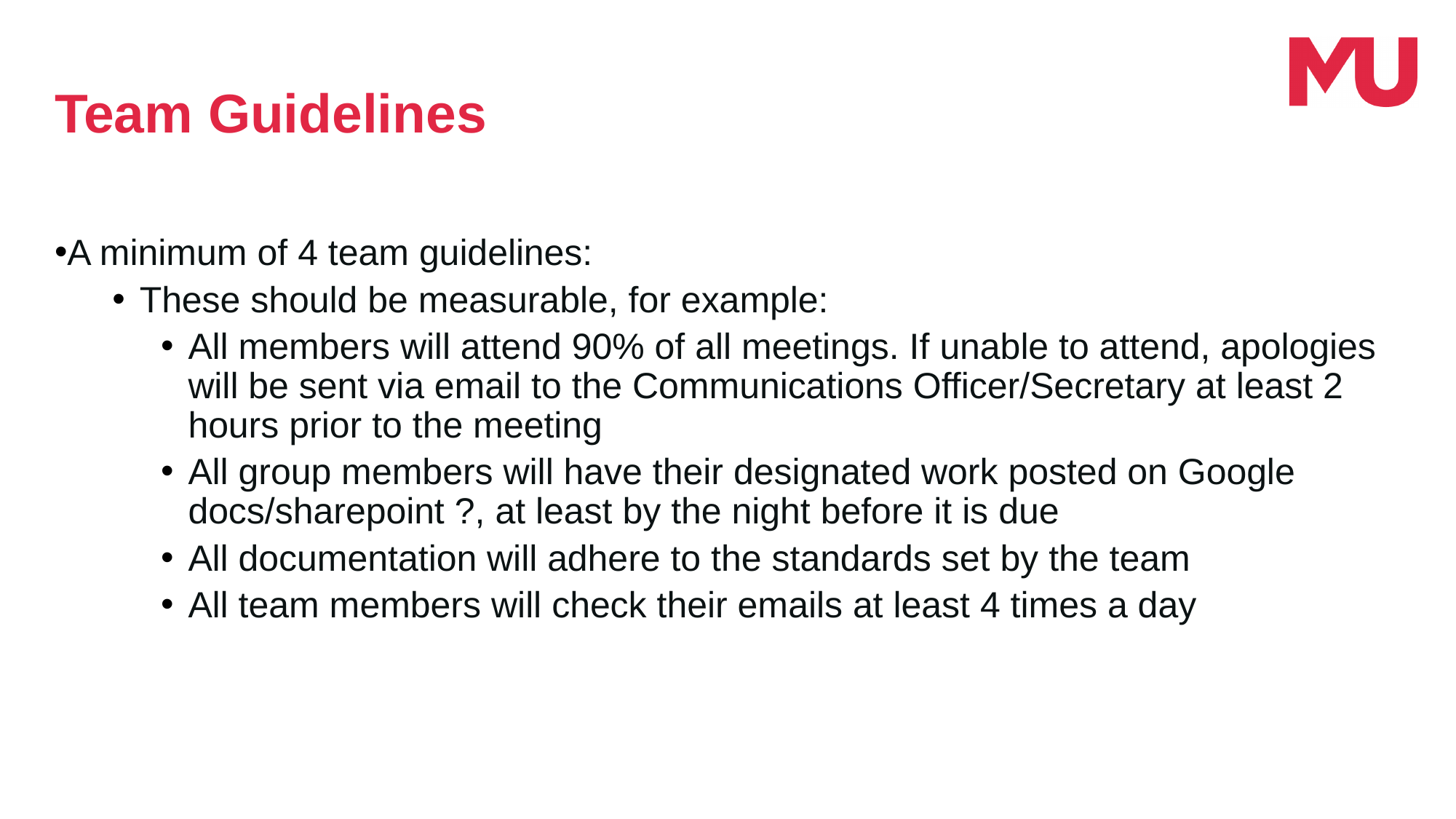

Team Guidelines
A minimum of 4 team guidelines:
These should be measurable, for example:
All members will attend 90% of all meetings. If unable to attend, apologies will be sent via email to the Communications Officer/Secretary at least 2 hours prior to the meeting
All group members will have their designated work posted on Google docs/sharepoint ?, at least by the night before it is due
All documentation will adhere to the standards set by the team
All team members will check their emails at least 4 times a day